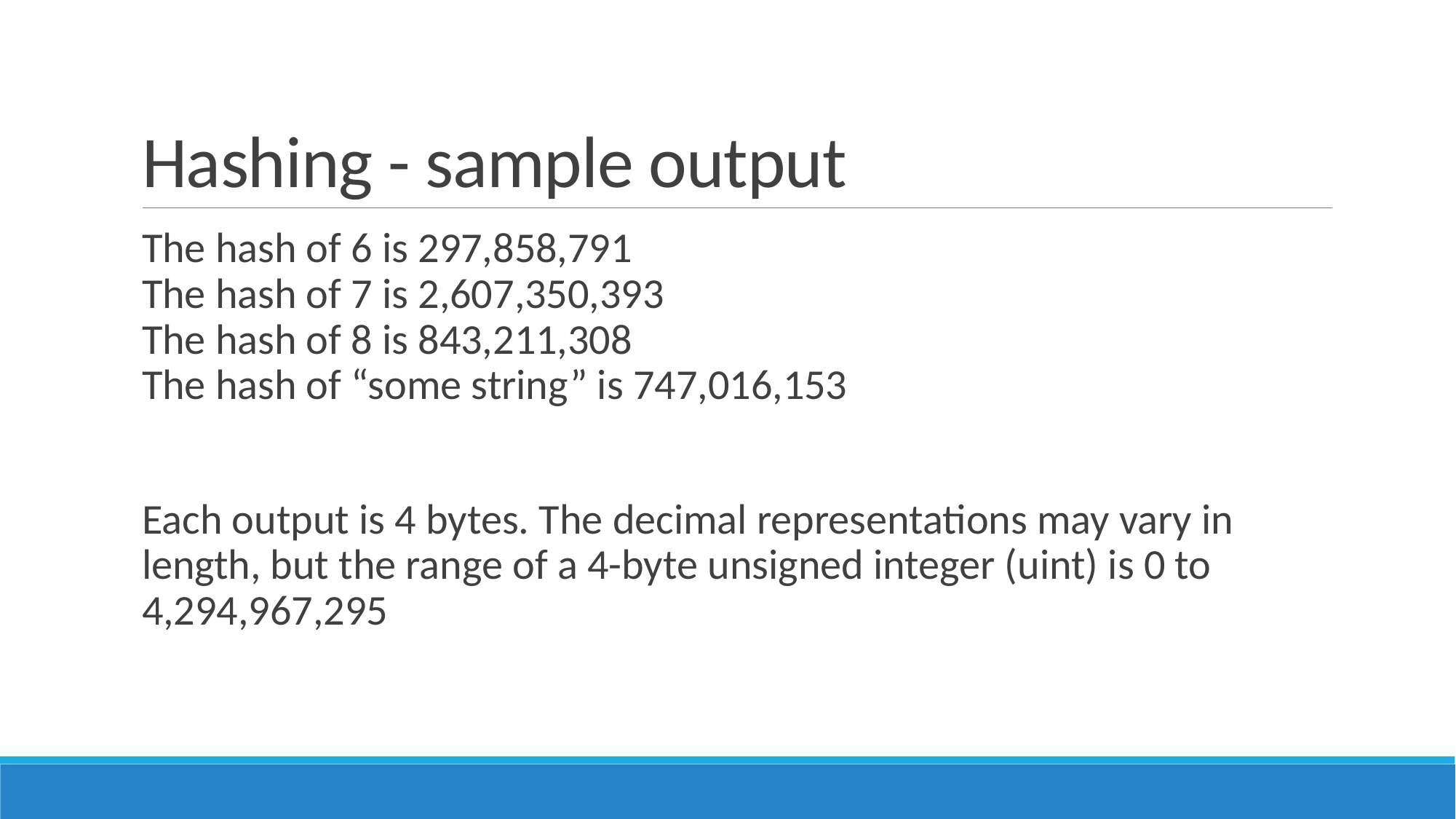

# Hashing - sample output
The hash of 6 is 297,858,791
The hash of 7 is 2,607,350,393
The hash of 8 is 843,211,308
The hash of “some string” is 747,016,153

Each output is 4 bytes. The decimal representations may vary in length, but the range of a 4-byte unsigned integer (uint) is 0 to 4,294,967,295